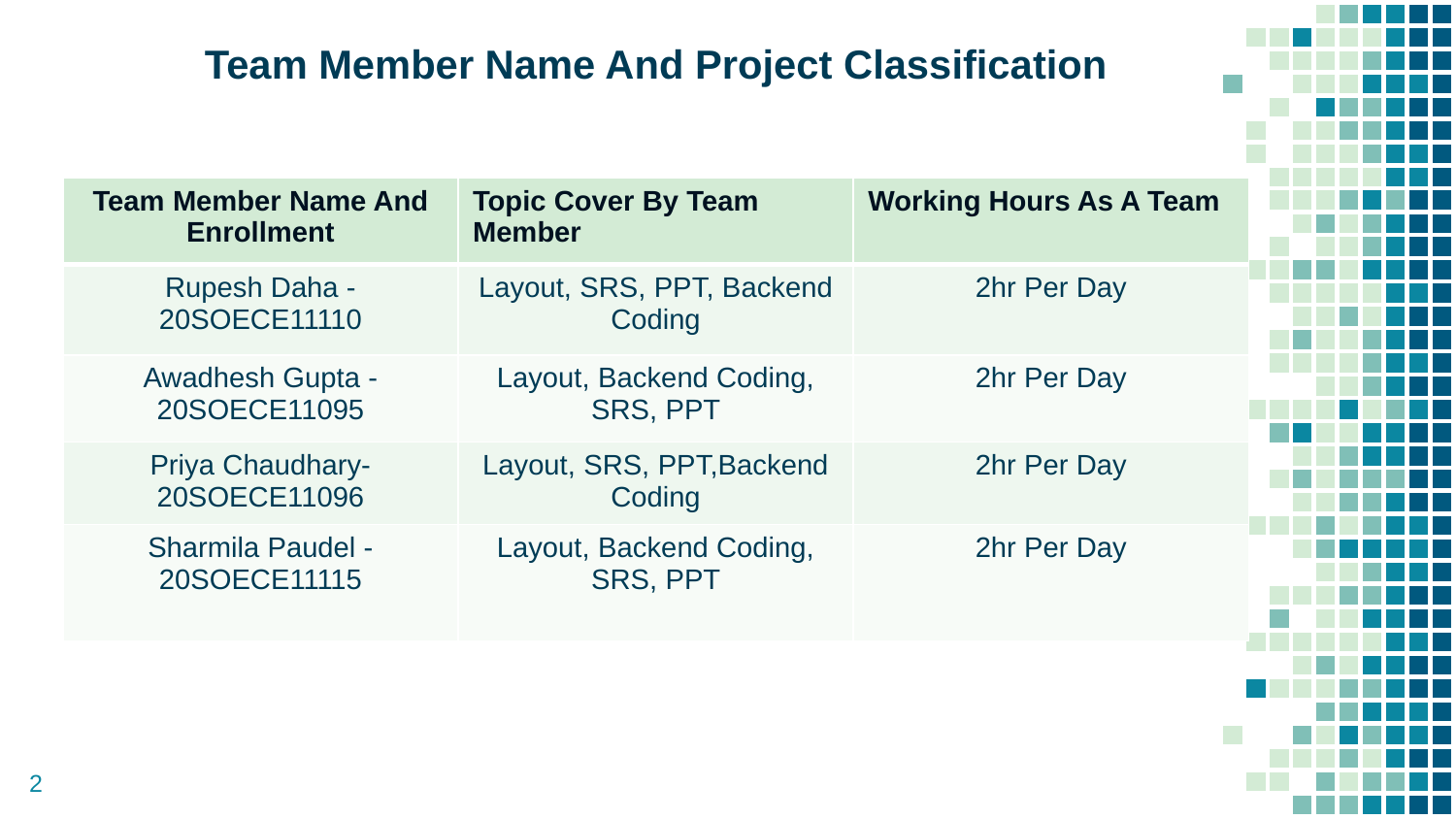

Team Member Name And Project Classification
| Team Member Name And Enrollment | Topic Cover By Team Member | Working Hours As A Team |
| --- | --- | --- |
| Rupesh Daha - 20SOECE11110 | Layout, SRS, PPT, Backend Coding | 2hr Per Day |
| Awadhesh Gupta - 20SOECE11095 | Layout, Backend Coding, SRS, PPT | 2hr Per Day |
| Priya Chaudhary- 20SOECE11096 | Layout, SRS, PPT,Backend Coding | 2hr Per Day |
| Sharmila Paudel - 20SOECE11115 | Layout, Backend Coding, SRS, PPT | 2hr Per Day |
2